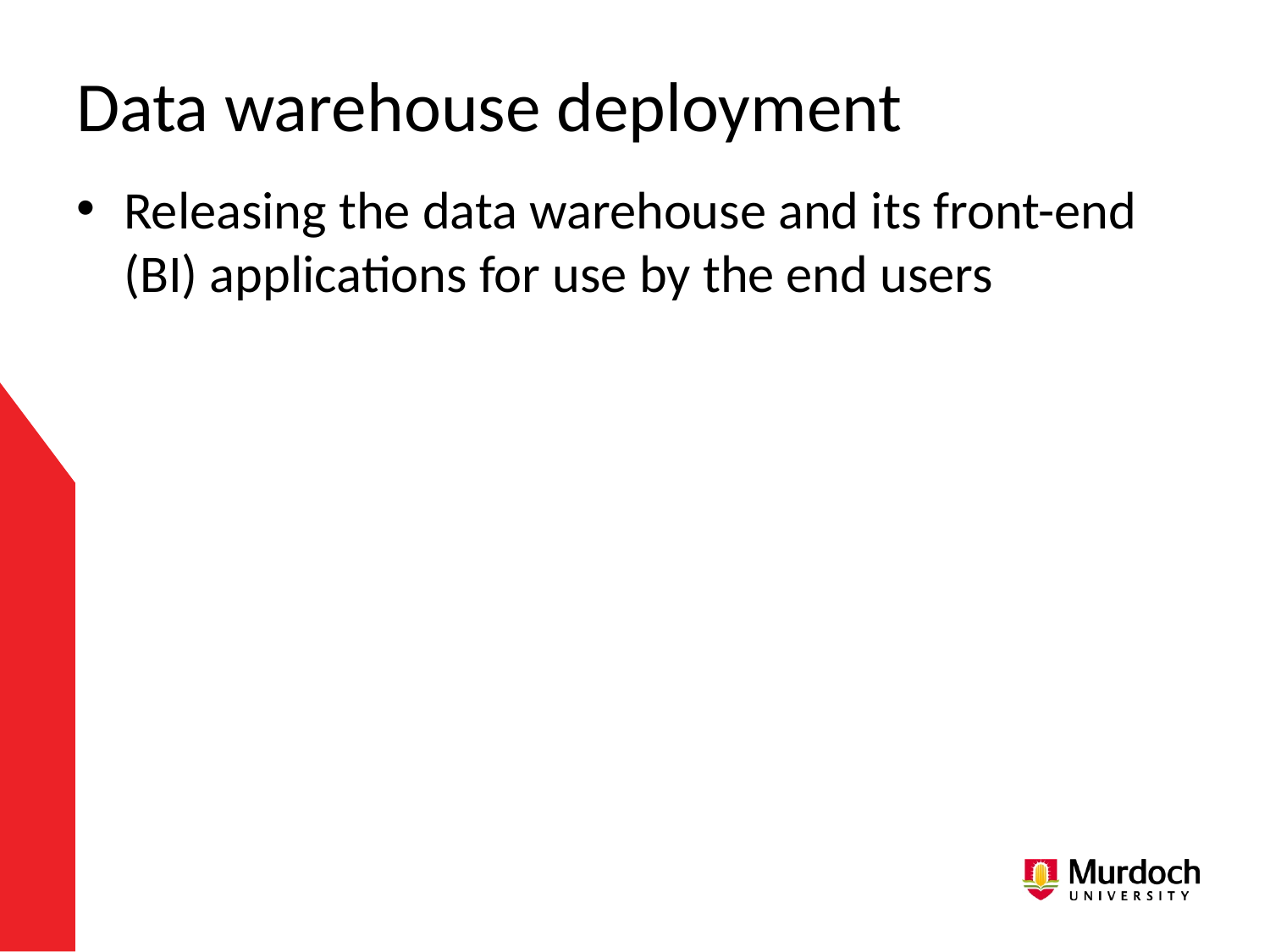

# Data warehouse deployment
Releasing the data warehouse and its front-end (BI) applications for use by the end users